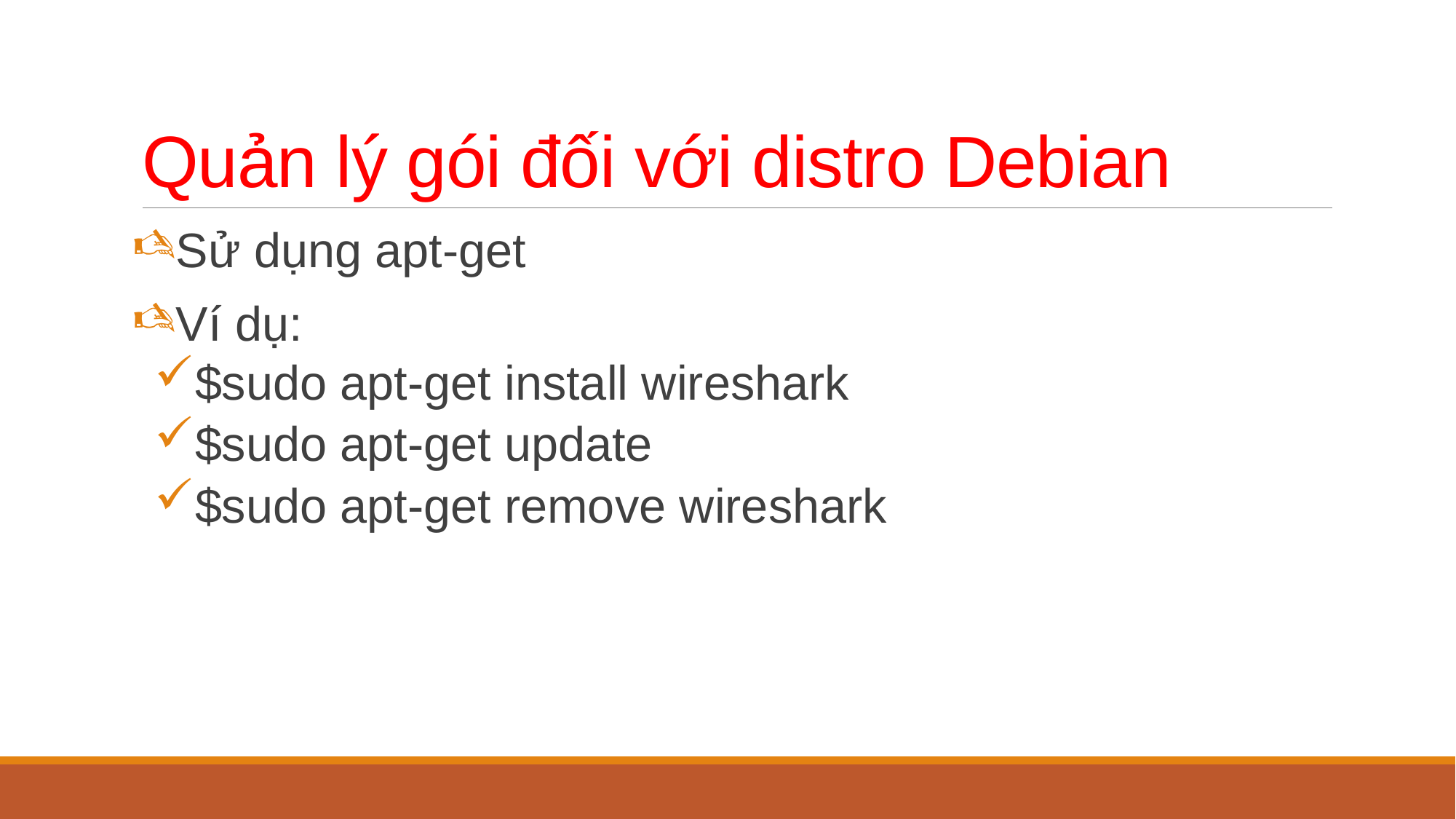

# Quản lý gói đối với distro Debian
Sử dụng apt-get
Ví dụ:
$sudo apt-get install wireshark
$sudo apt-get update
$sudo apt-get remove wireshark